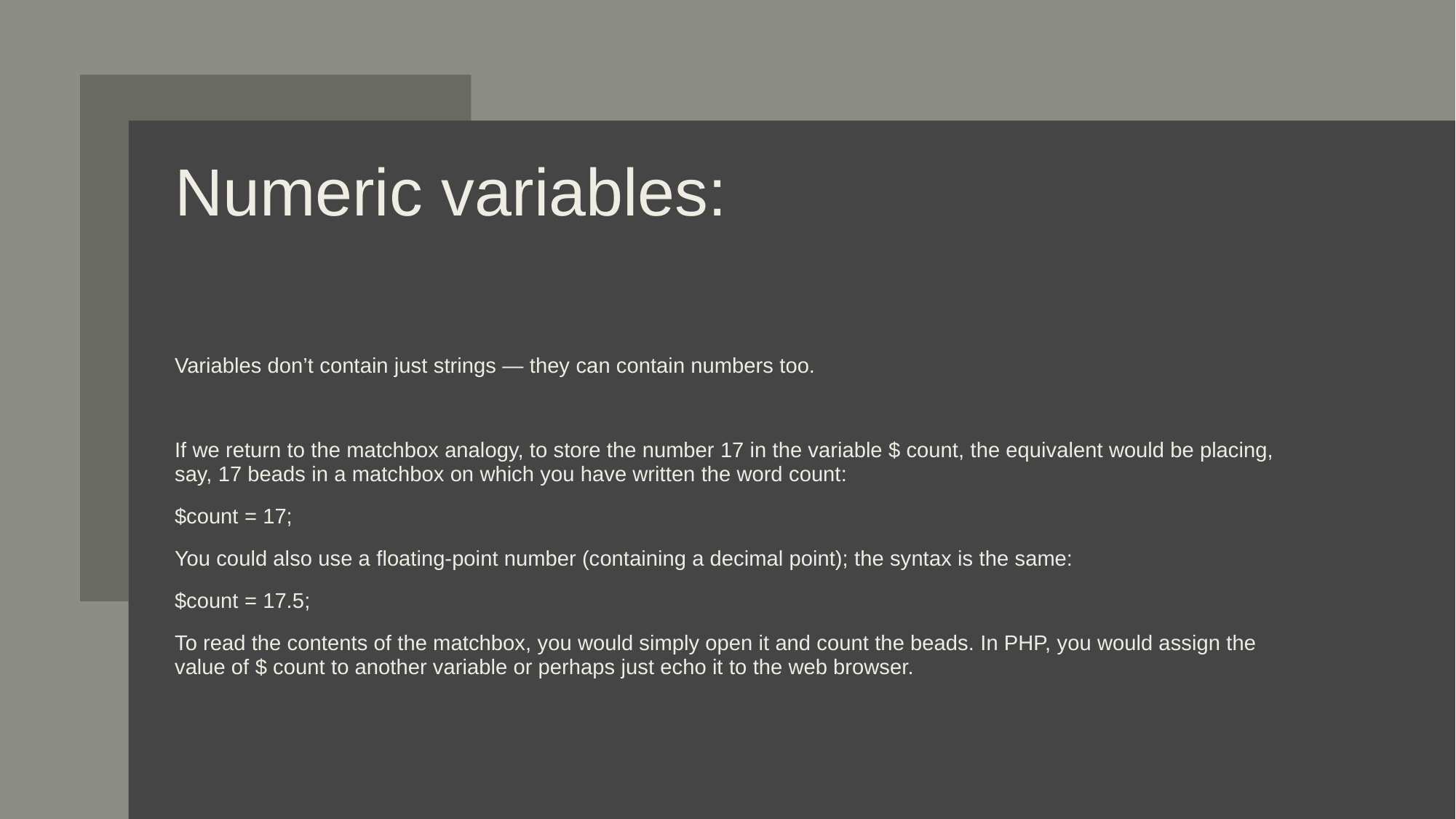

# Numeric variables:
Variables don’t contain just strings — they can contain numbers too.

If we return to the matchbox analogy, to store the number 17 in the variable $ count, the equivalent would be placing, say, 17 beads in a matchbox on which you have written the word count:
$count = 17;
You could also use a floating-point number (containing a decimal point); the syntax is the same:
$count = 17.5;
To read the contents of the matchbox, you would simply open it and count the beads. In PHP, you would assign the value of $ count to another variable or perhaps just echo it to the web browser.